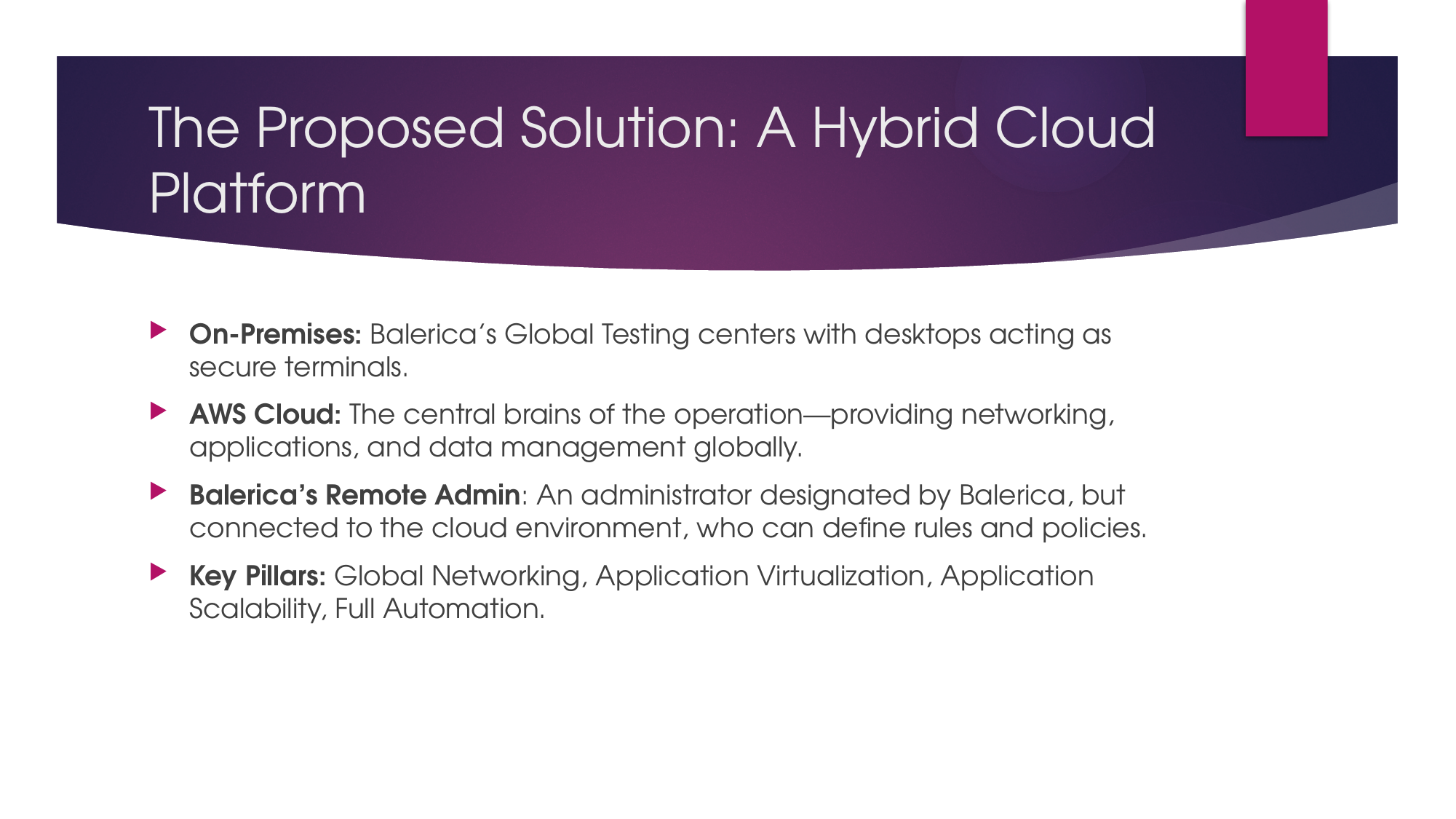

# The Proposed Solution: A Hybrid Cloud Platform
On-Premises: Balerica’s Global Testing centers with desktops acting as secure terminals.
AWS Cloud: The central brains of the operation—providing networking, applications, and data management globally.
Balerica’s Remote Admin: An administrator designated by Balerica, but connected to the cloud environment, who can define rules and policies.
Key Pillars: Global Networking, Application Virtualization, Application Scalability, Full Automation.